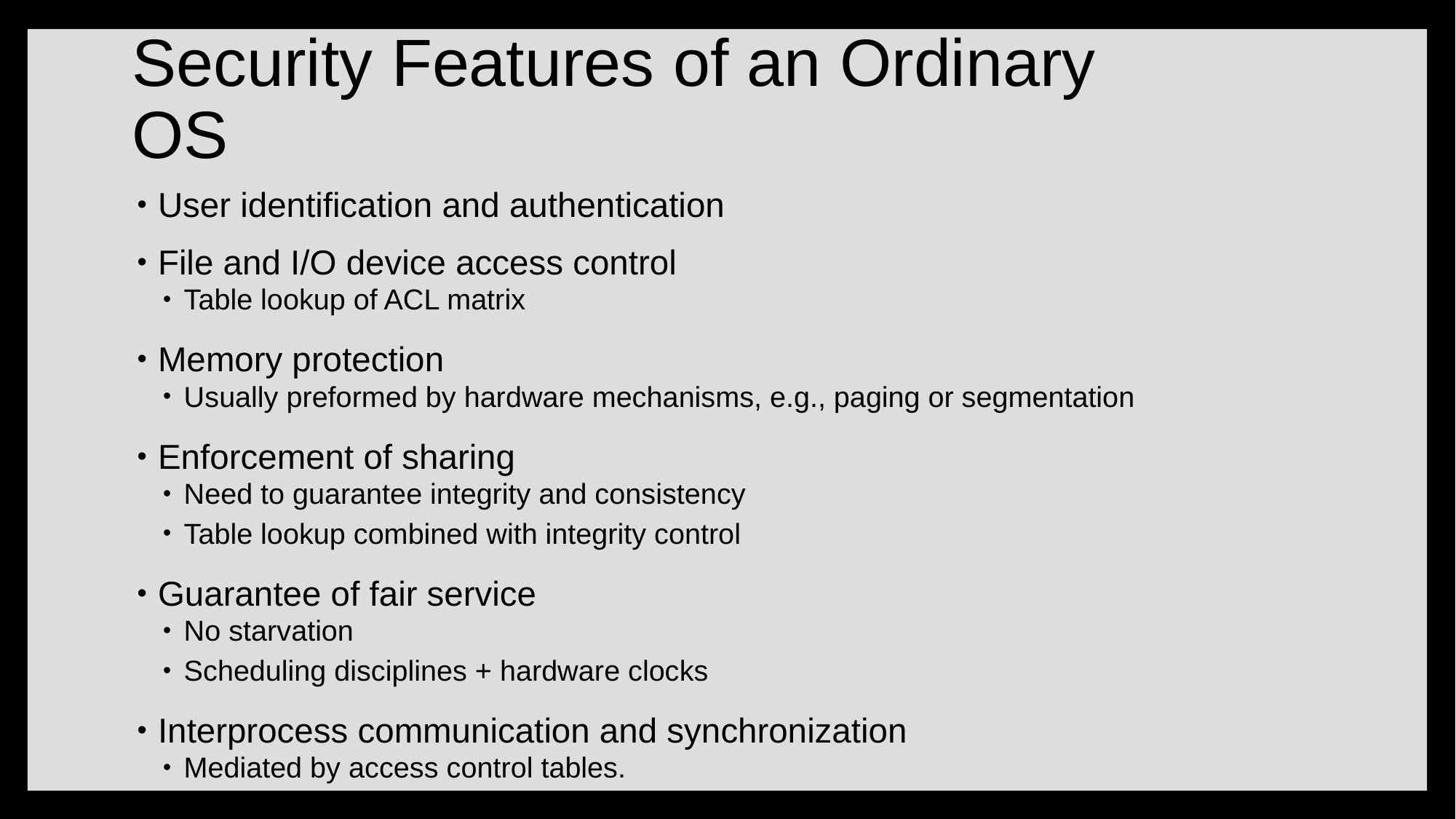

# Security Features of an Ordinary OS
User identification and authentication
File and I/O device access control
Table lookup of ACL matrix
Memory protection
Usually preformed by hardware mechanisms, e.g., paging or segmentation
Enforcement of sharing
Need to guarantee integrity and consistency
Table lookup combined with integrity control
Guarantee of fair service
No starvation
Scheduling disciplines + hardware clocks
Interprocess communication and synchronization
Mediated by access control tables.